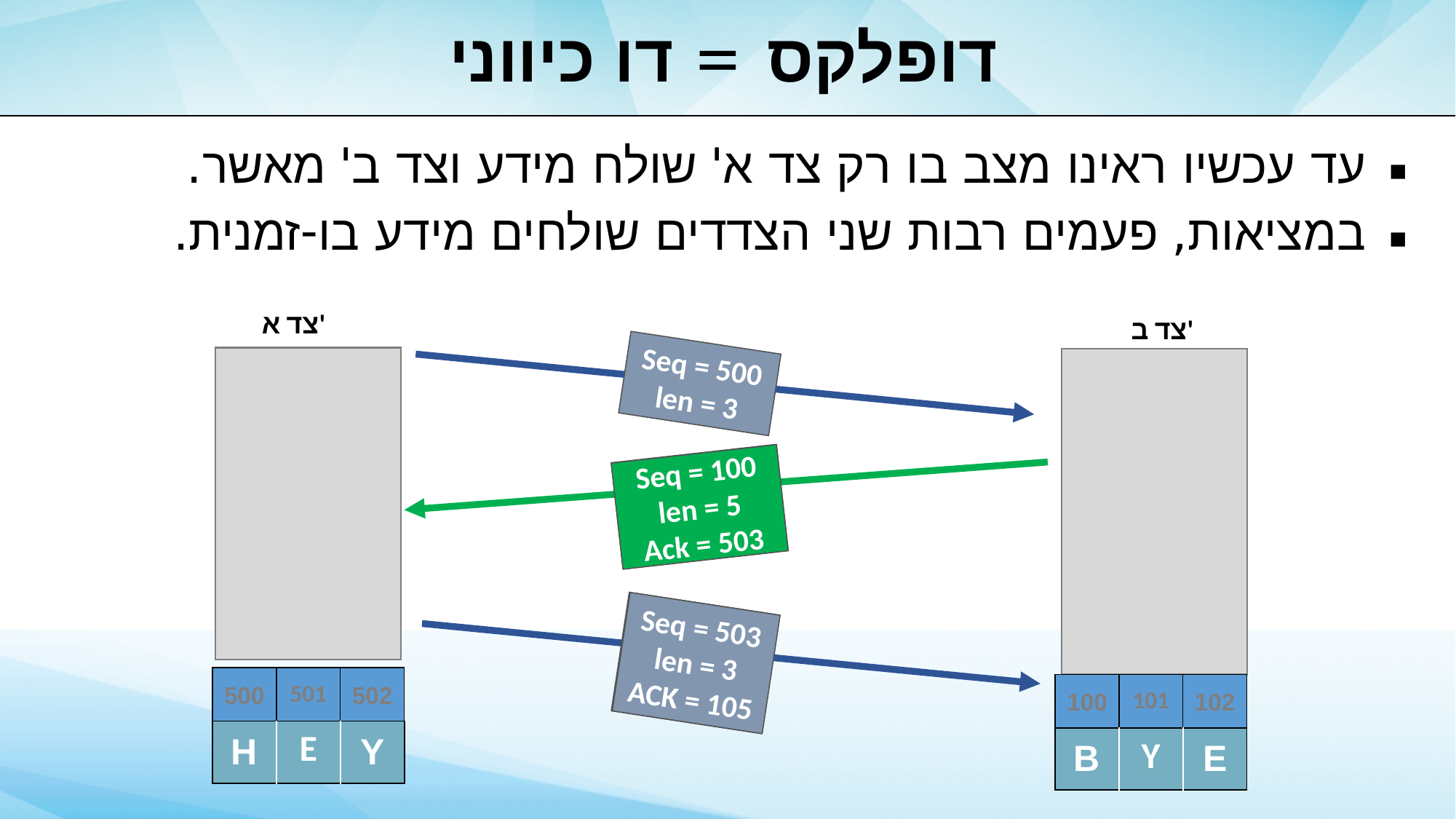

# דופלקס = דו כיווני
עד עכשיו ראינו מצב בו רק צד א' שולח מידע וצד ב' מאשר.
במציאות, פעמים רבות שני הצדדים שולחים מידע בו-זמנית.
צד א'
צד ב'
Seq = 500
len = 3

Seq = 100
len = 5
ACK = ?
Seq = 100
len = 5
Ack = 503
Seq = ?
len = 3
ACK = ?
Seq = 503
len = 3
ACK = 105
| 500 | 501 | 502 |
| --- | --- | --- |
| 100 | 101 | 102 |
| --- | --- | --- |
| H | E | Y |
| --- | --- | --- |
| B | Y | E |
| --- | --- | --- |